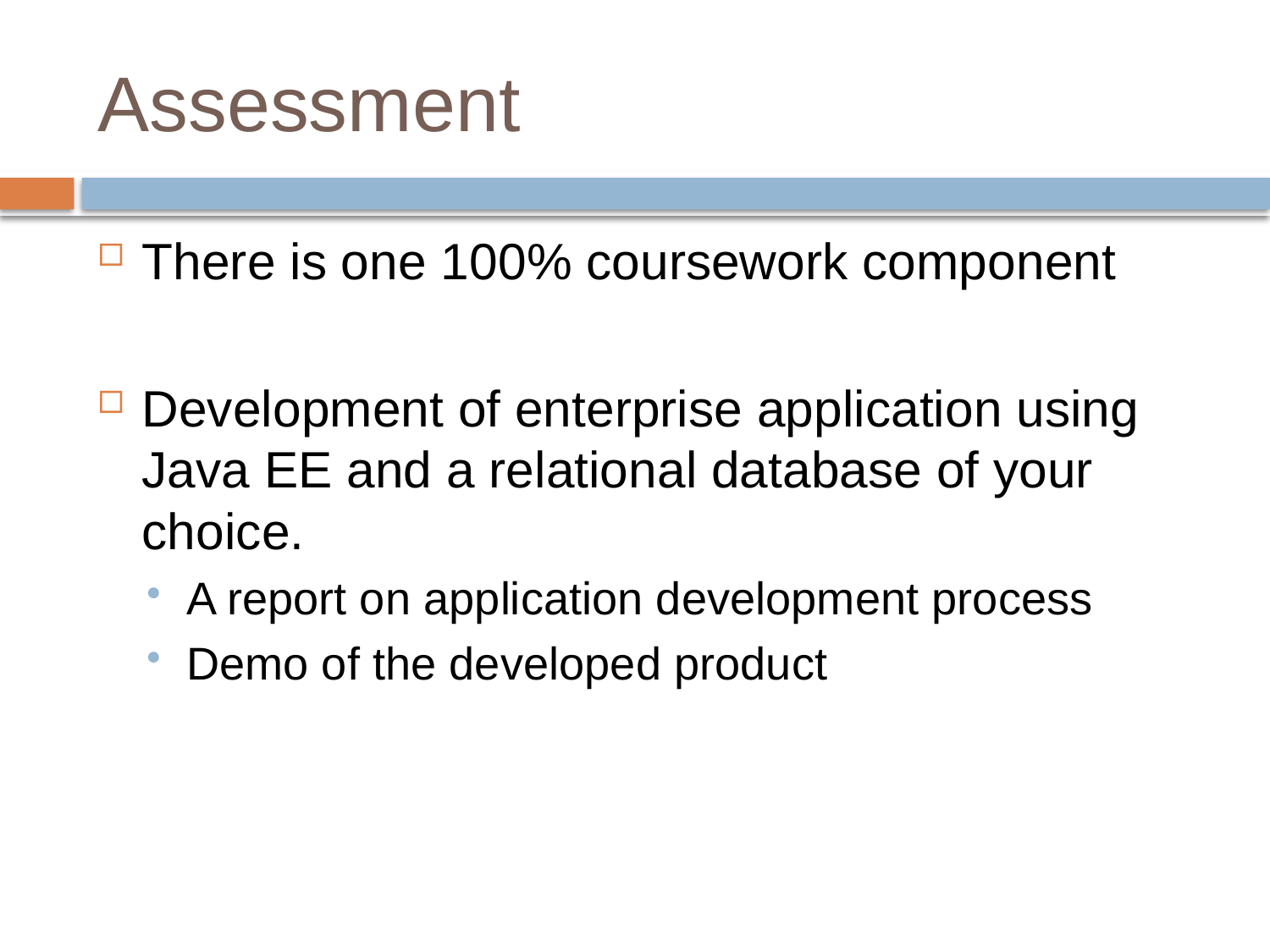

# Assessment
There is one 100% coursework component

Development of enterprise application using Java EE and a relational database of your choice.
A report on application development process
Demo of the developed product